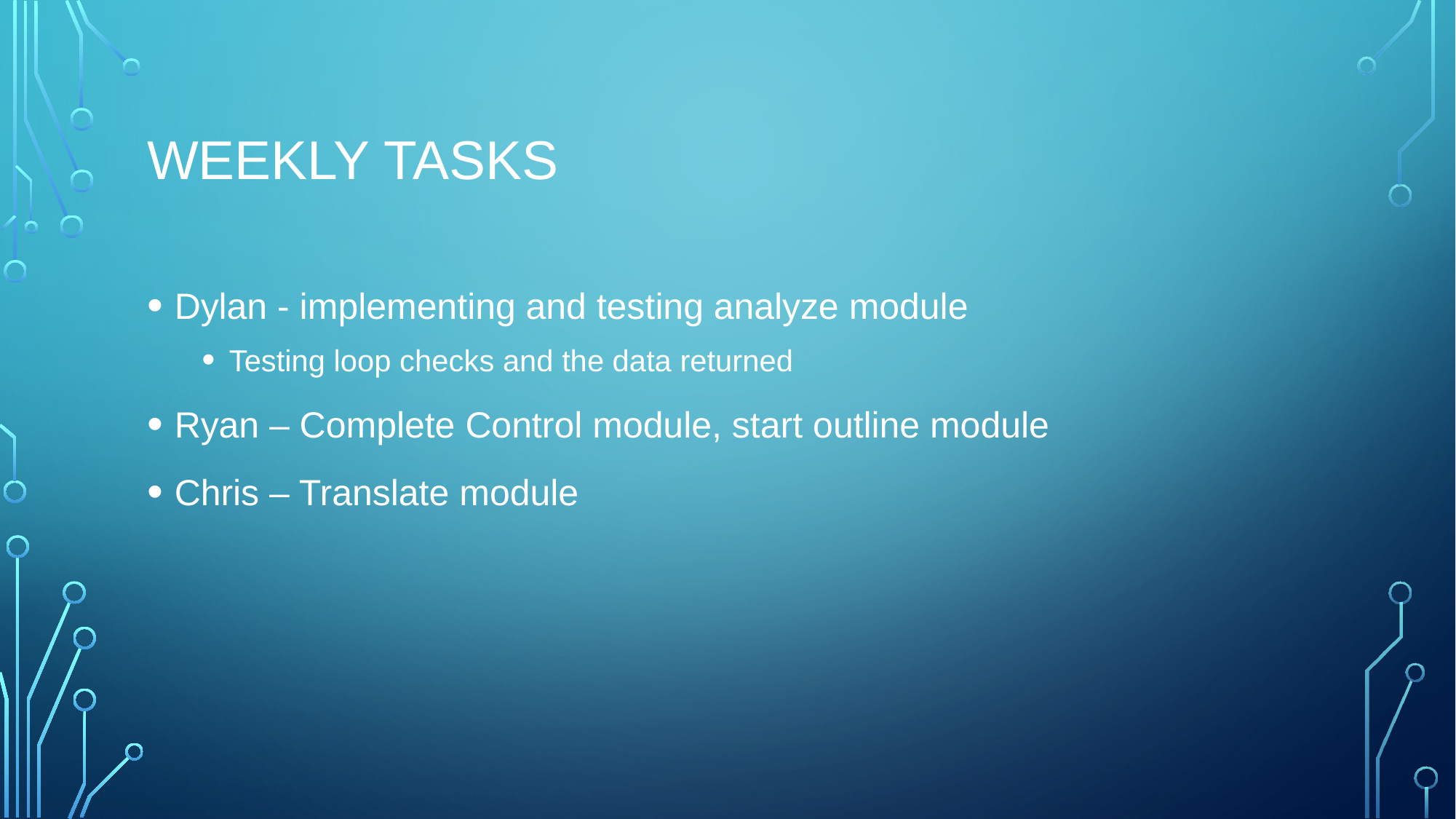

# Weekly Tasks
Dylan - implementing and testing analyze module
Testing loop checks and the data returned
Ryan – Complete Control module, start outline module
Chris – Translate module